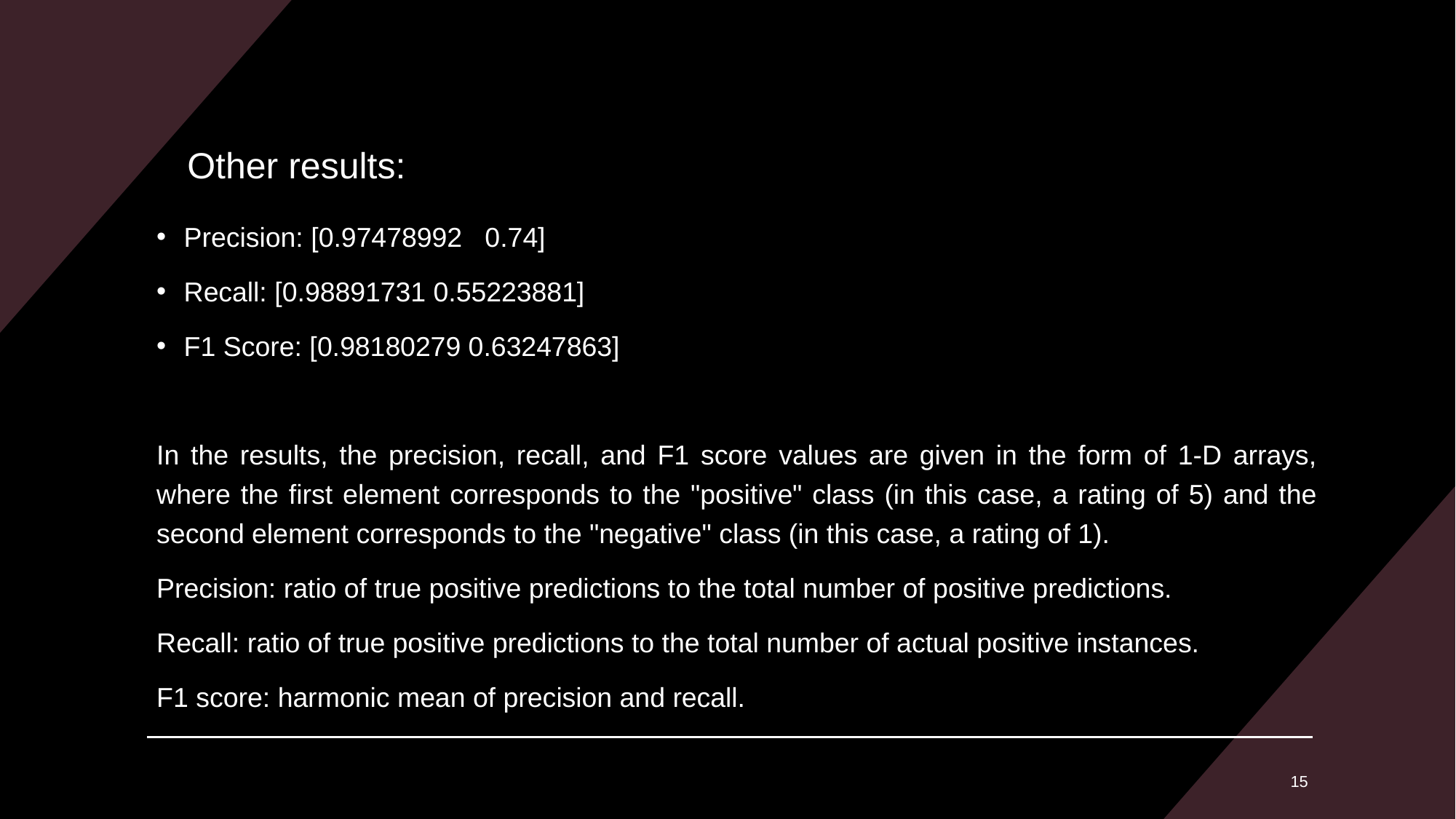

Other results:
Precision: [0.97478992   0.74]
Recall: [0.98891731 0.55223881]
F1 Score: [0.98180279 0.63247863]

In the results, the precision, recall, and F1 score values are given in the form of 1-D arrays, where the first element corresponds to the "positive" class (in this case, a rating of 5) and the second element corresponds to the "negative" class (in this case, a rating of 1).
Precision: ratio of true positive predictions to the total number of positive predictions.
Recall: ratio of true positive predictions to the total number of actual positive instances.
F1 score: harmonic mean of precision and recall.

15